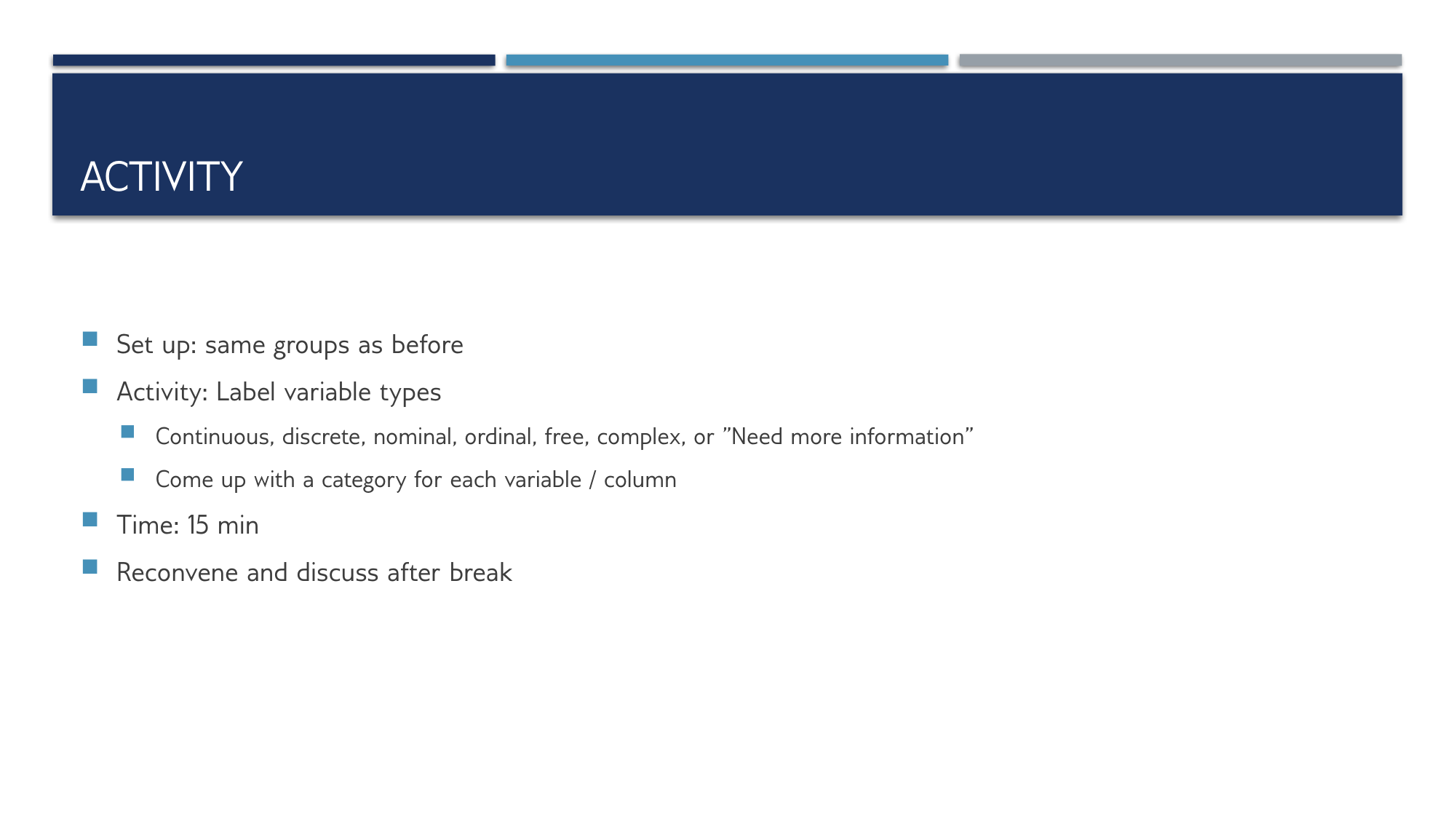

# Activity
Set up: same groups as before
Activity: Label variable types
Continuous, discrete, nominal, ordinal, free, complex, or ”Need more information”
Come up with a category for each variable / column
Time: 15 min
Reconvene and discuss after break